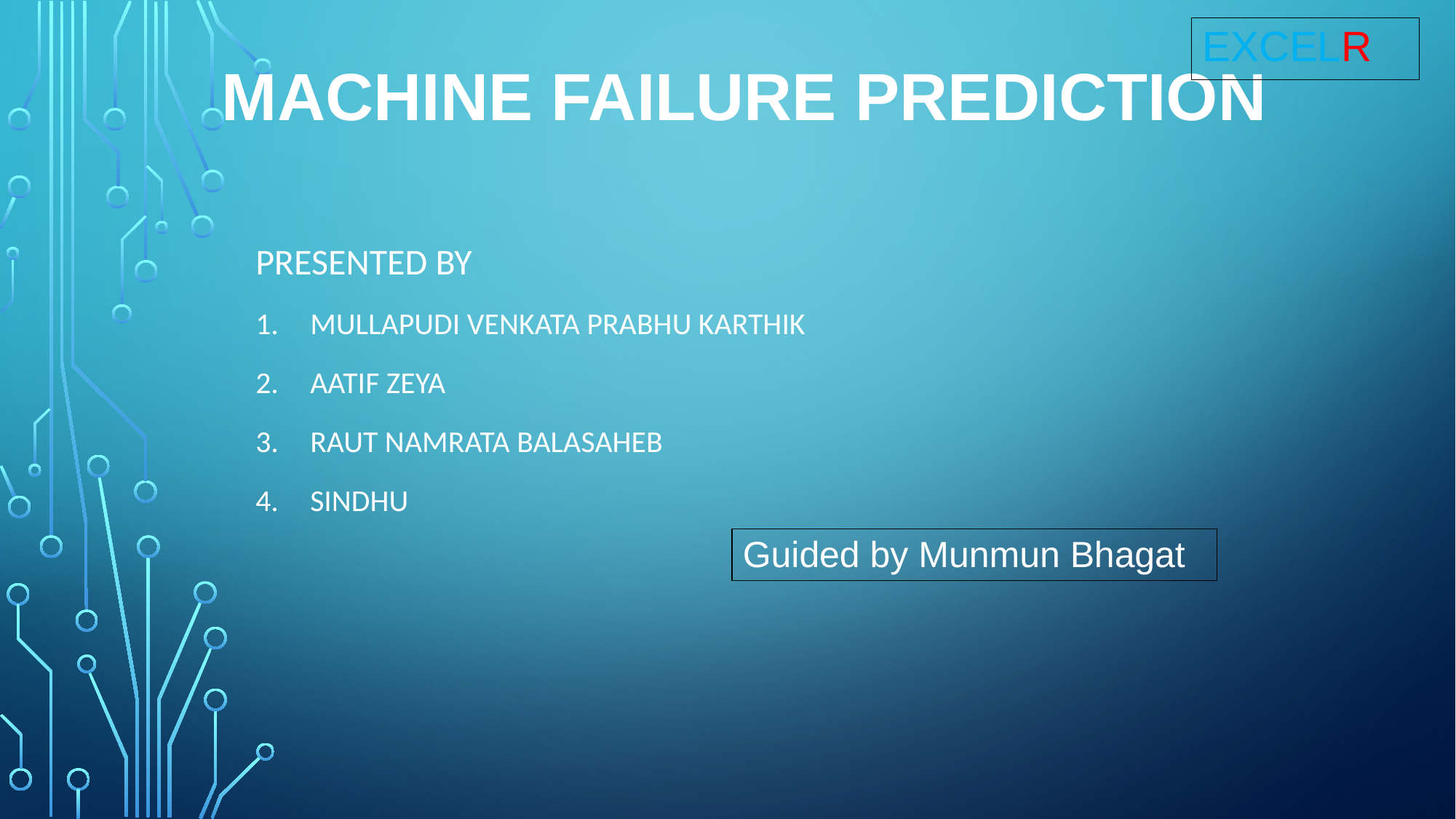

| EXCELR |
| --- |
# MACHINE FAILURE PREDICTION
PRESENTED BY
MULLAPUDI VENKATA PRABHU KARTHIK
AATIF ZEYA
RAUT NAMRATA BALASAHEB
SINDHU

| Guided by Munmun Bhagat |
| --- |